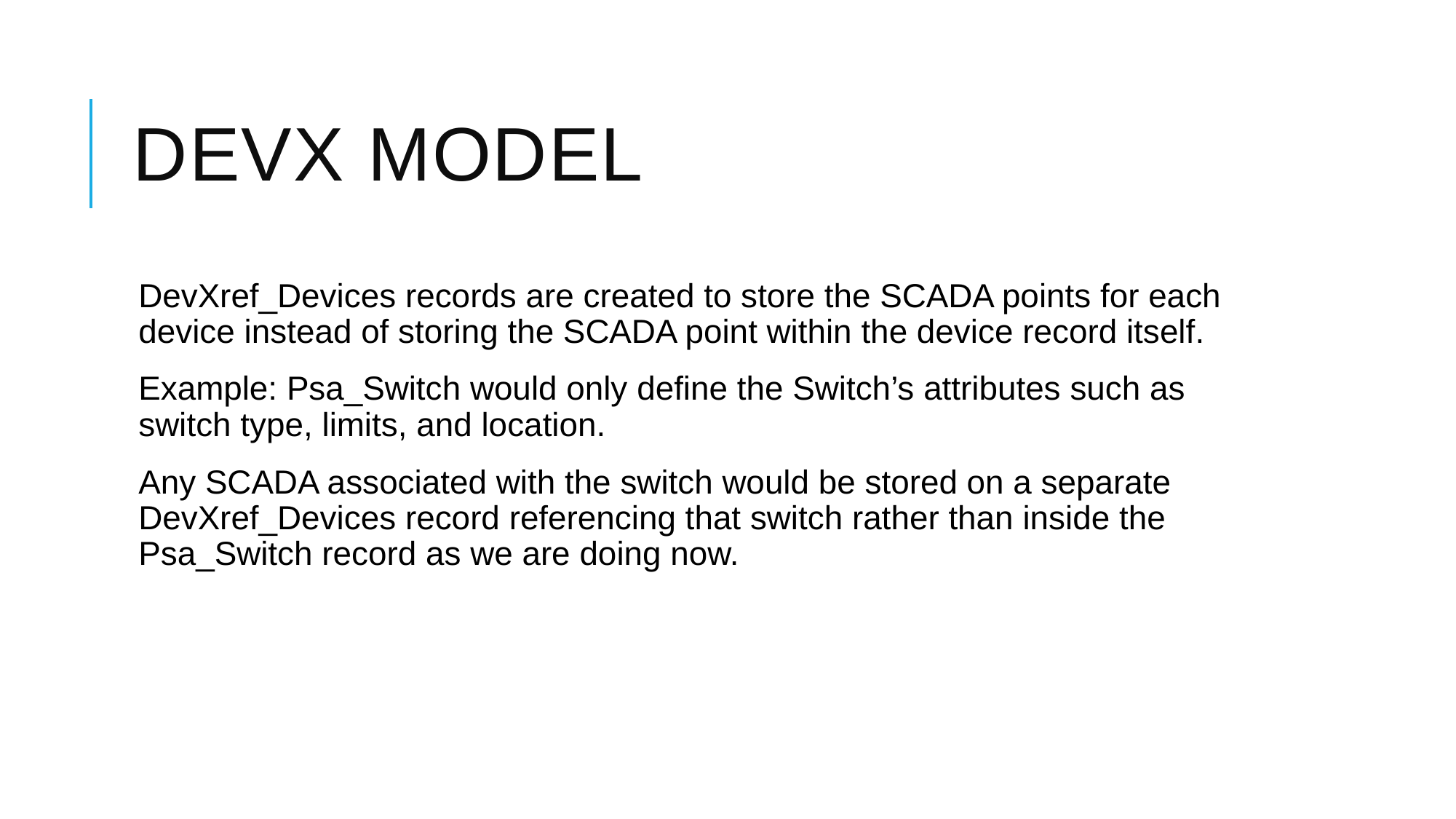

# Devx model
DevXref_Devices records are created to store the SCADA points for each device instead of storing the SCADA point within the device record itself.
Example: Psa_Switch would only define the Switch’s attributes such as switch type, limits, and location.
Any SCADA associated with the switch would be stored on a separate DevXref_Devices record referencing that switch rather than inside the Psa_Switch record as we are doing now.